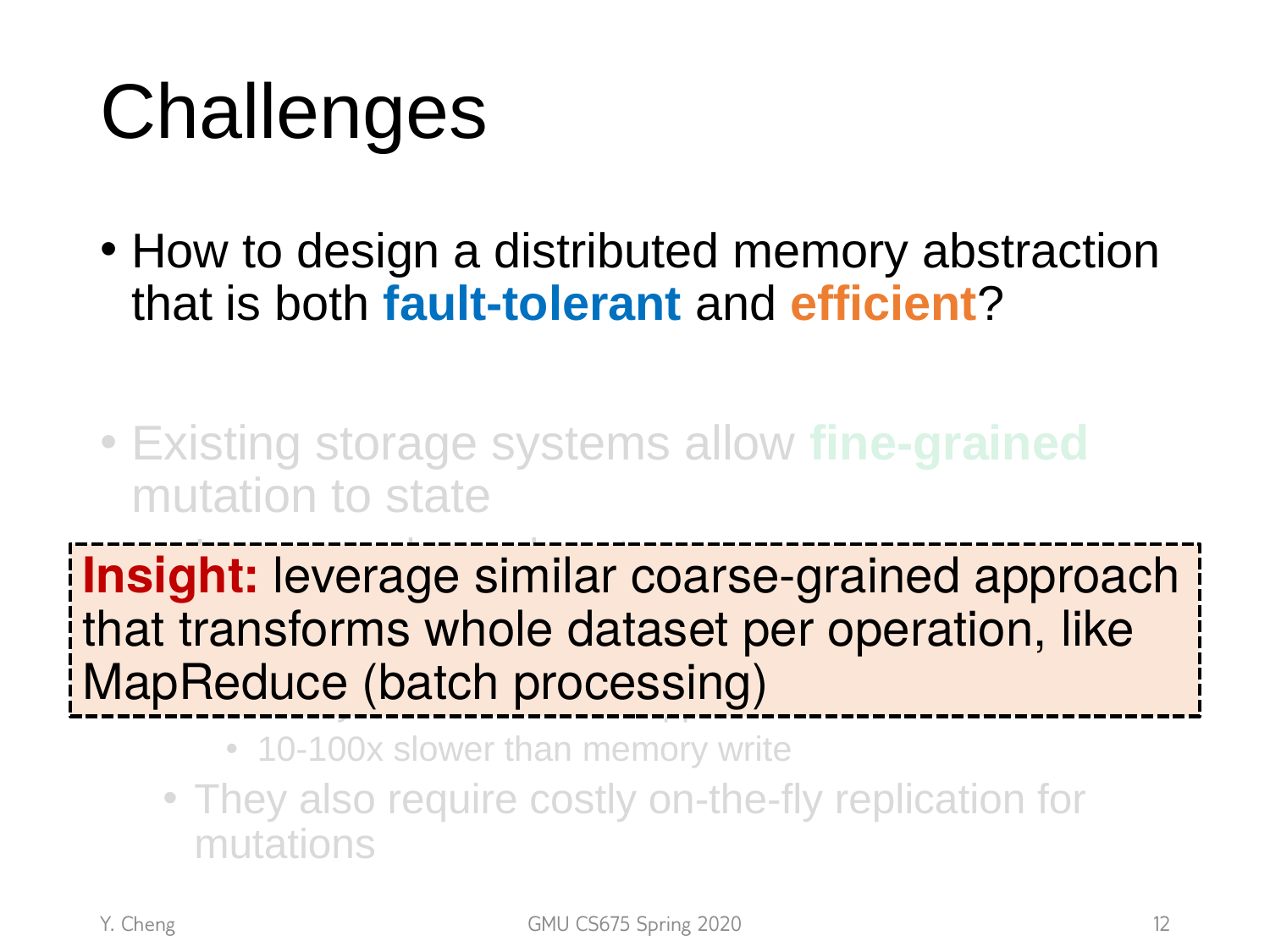

# Challenges
How to design a distributed memory abstraction that is both fault-tolerant and efficient?

Existing storage systems allow fine-grained mutation to state
In-memory key-value stores
Requires replicating data or logs across nodes for fault tolerance
Costly for data-intensive apps
10-100x slower than memory write
They also require costly on-the-fly replication for mutations

Insight: leverage similar coarse-grained approach that transforms whole dataset per operation, like MapReduce (batch processing)
Y. Cheng
GMU CS675 Spring 2020
12